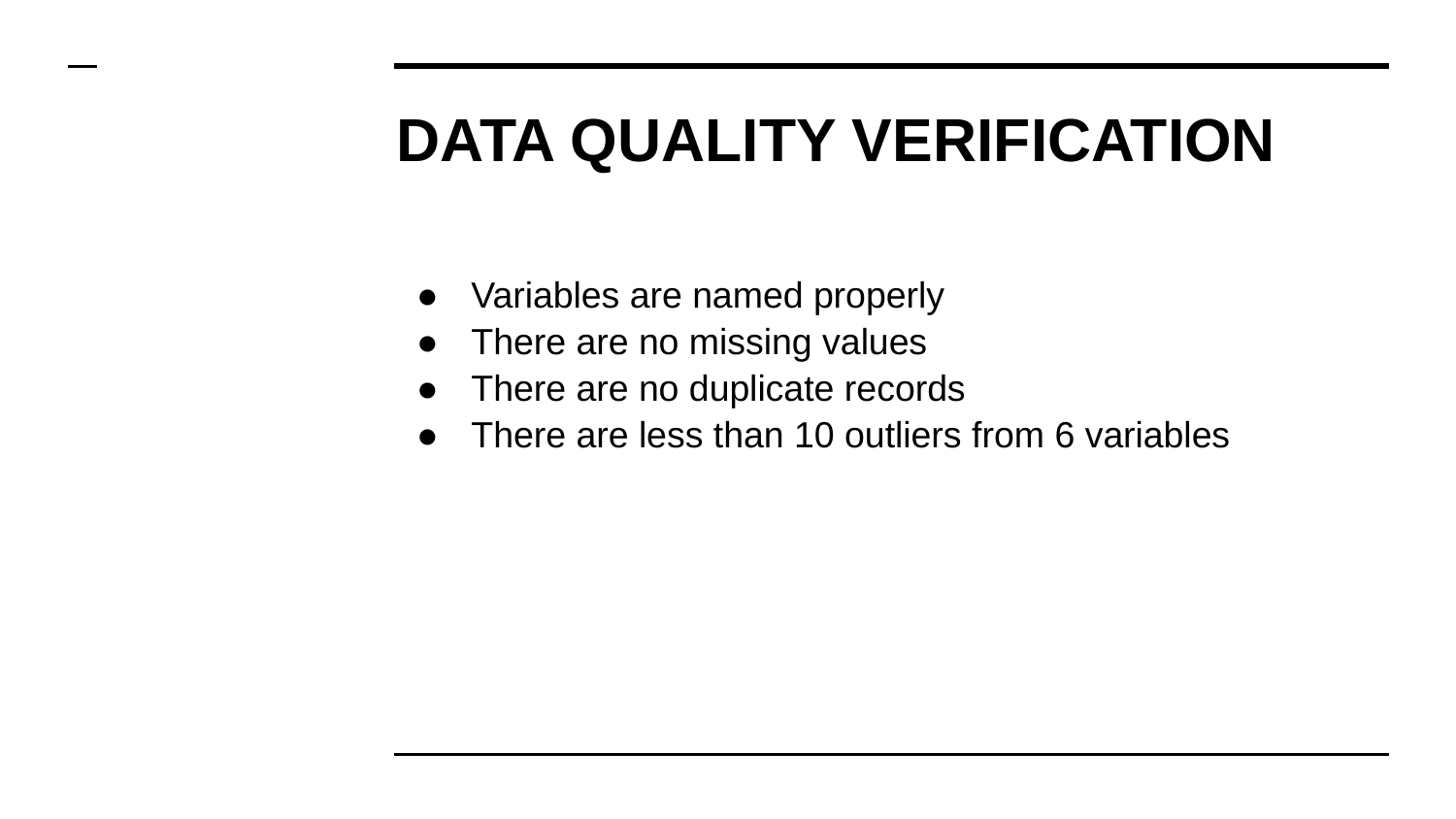

# DATA QUALITY VERIFICATION
Variables are named properly
There are no missing values
There are no duplicate records
There are less than 10 outliers from 6 variables